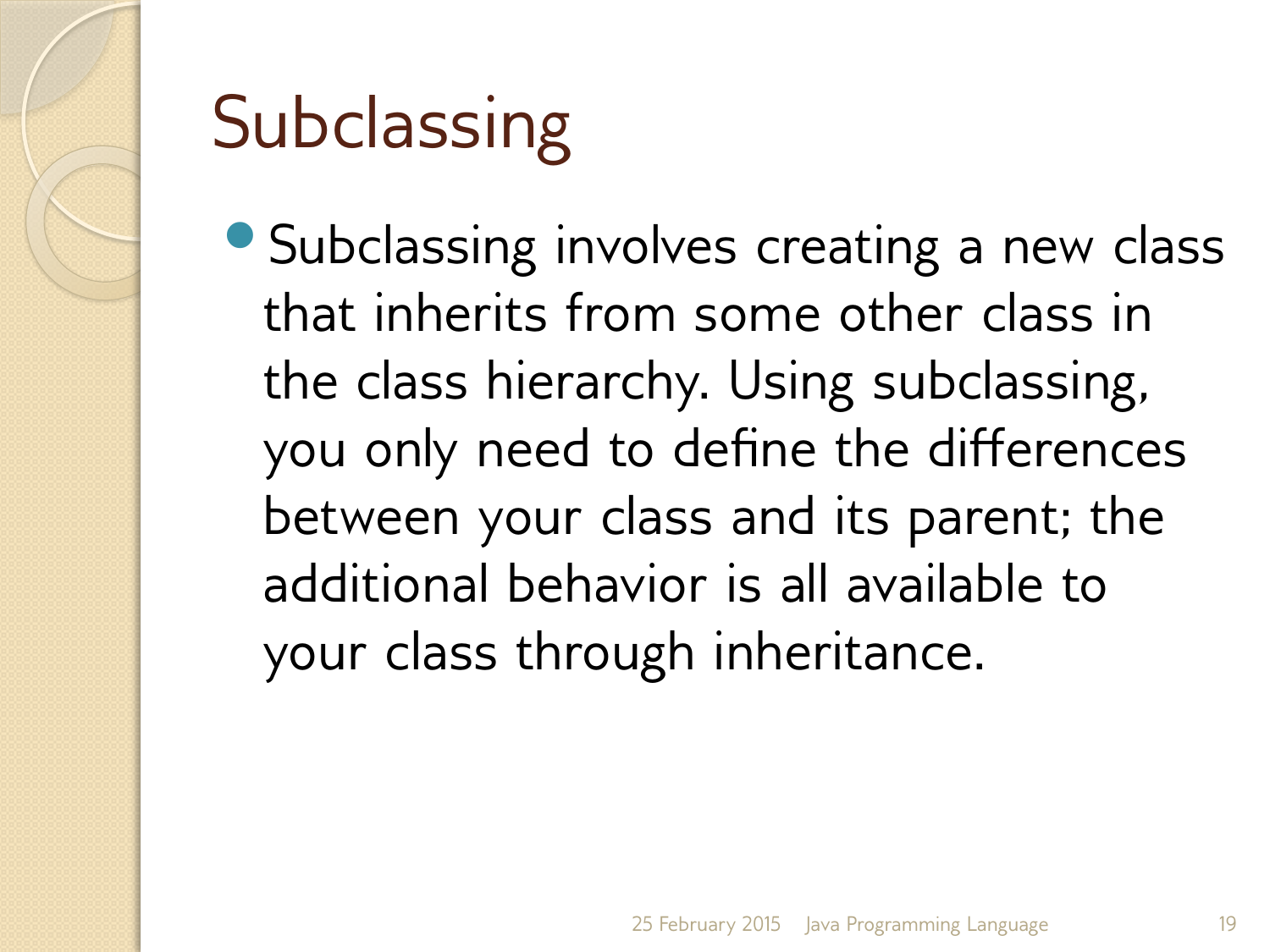

# Subclassing
Subclassing involves creating a new class that inherits from some other class in the class hierarchy. Using subclassing, you only need to define the differences between your class and its parent; the additional behavior is all available to your class through inheritance.
25 February 2015
Java Programming Language
19